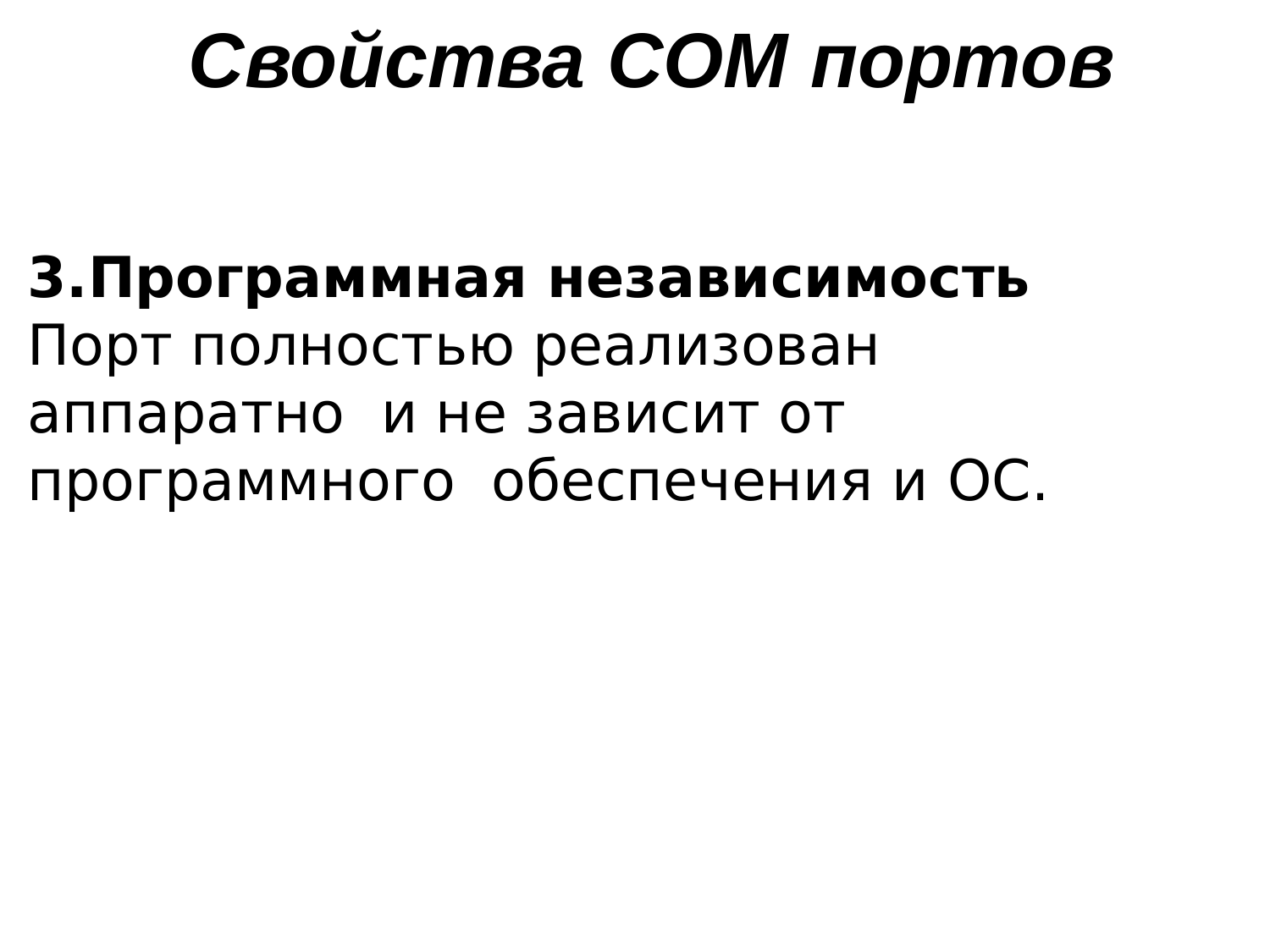

# Свойства СОМ портов
3.Программная независимость  Порт полностью реализован аппаратно  и не зависит от программного  обеспечения и ОС.